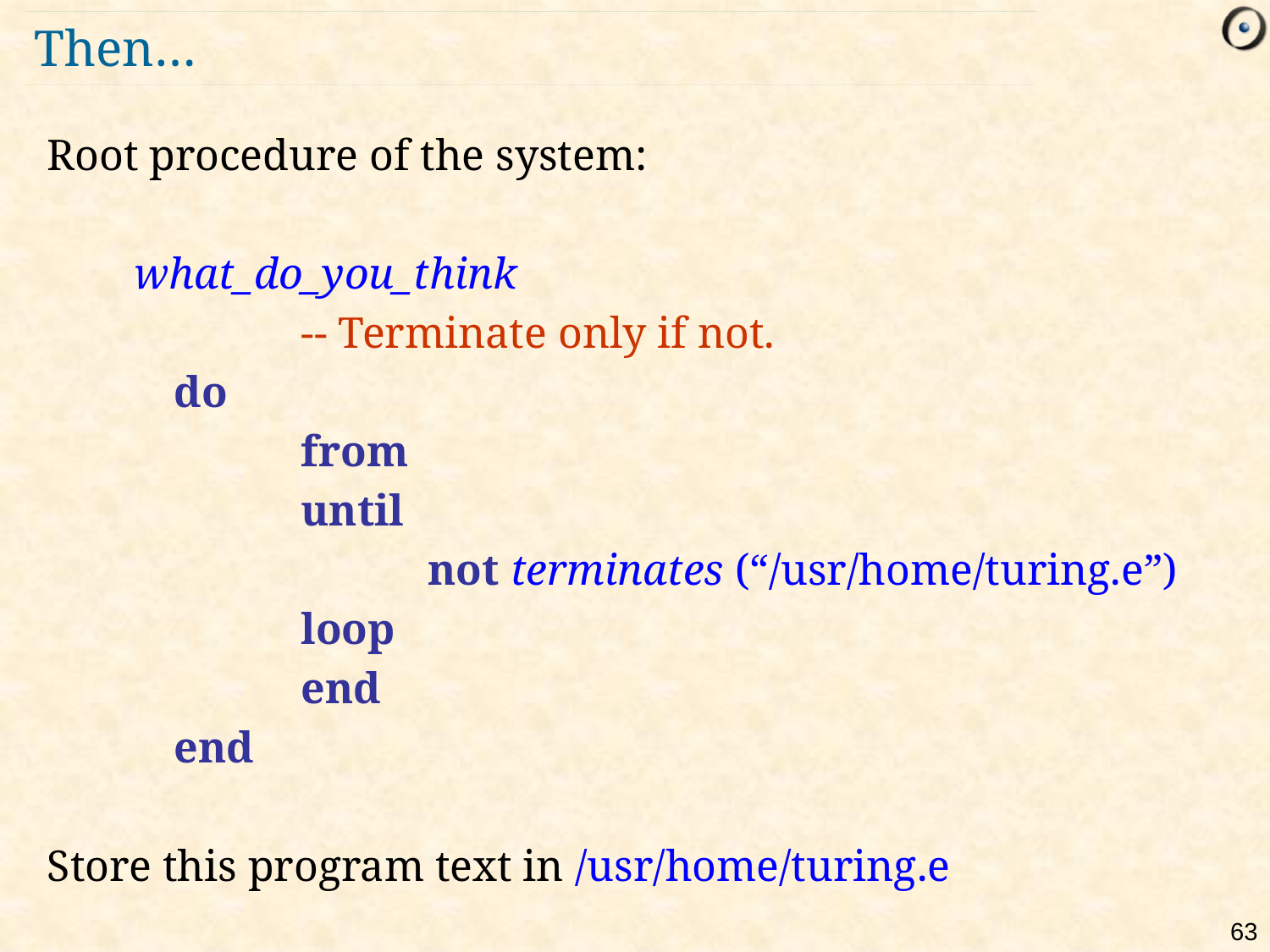

# Then…
Root procedure of the system:

	what_do_you_think
			-- Terminate only if not.
		do
			from
			until
				not terminates (“/usr/home/turing.e”)
			loop
			end
		end

Store this program text in /usr/home/turing.e